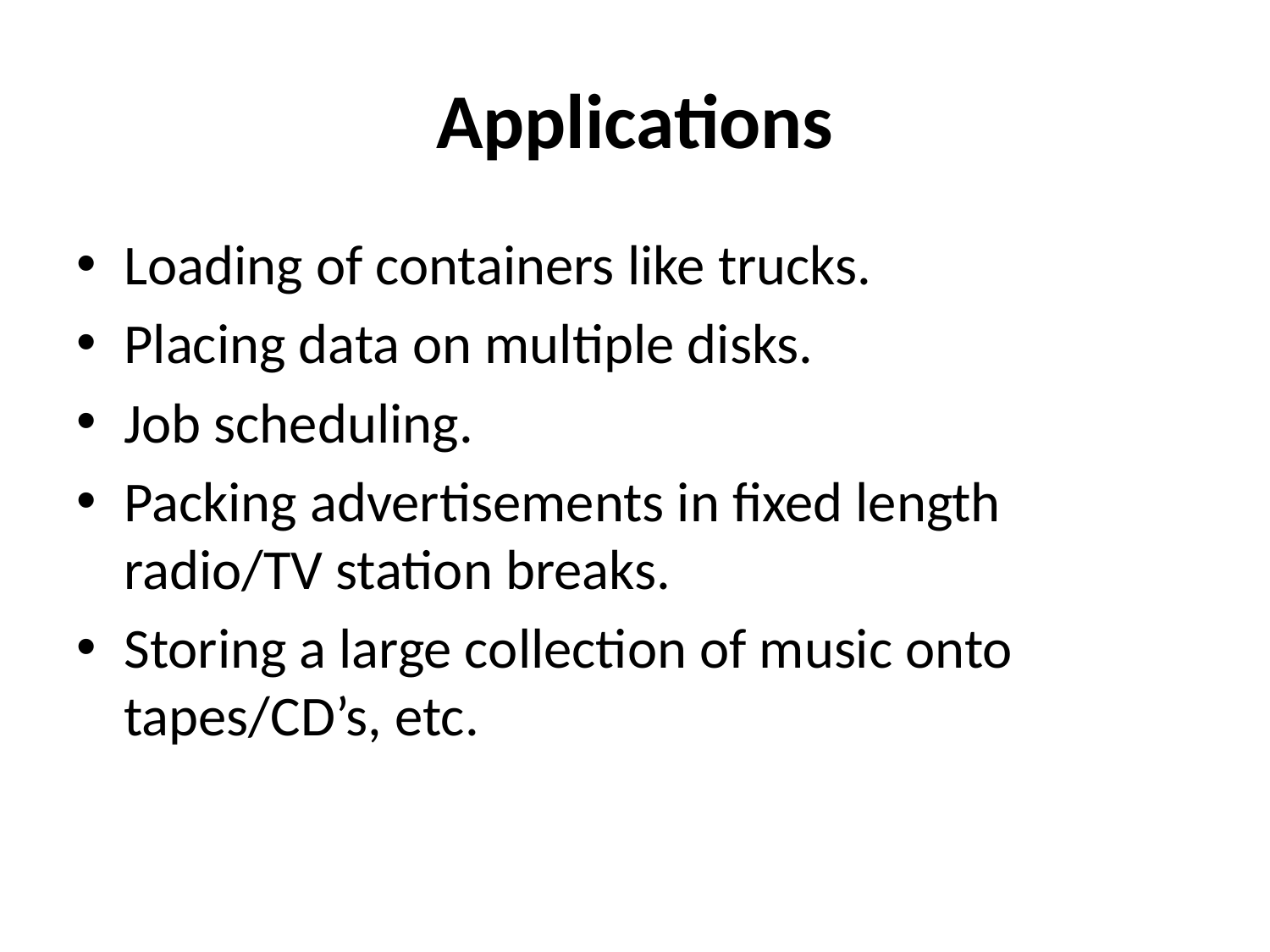

# Applications
Loading of containers like trucks.
Placing data on multiple disks.
Job scheduling.
Packing advertisements in fixed length radio/TV station breaks.
Storing a large collection of music onto tapes/CD’s, etc.